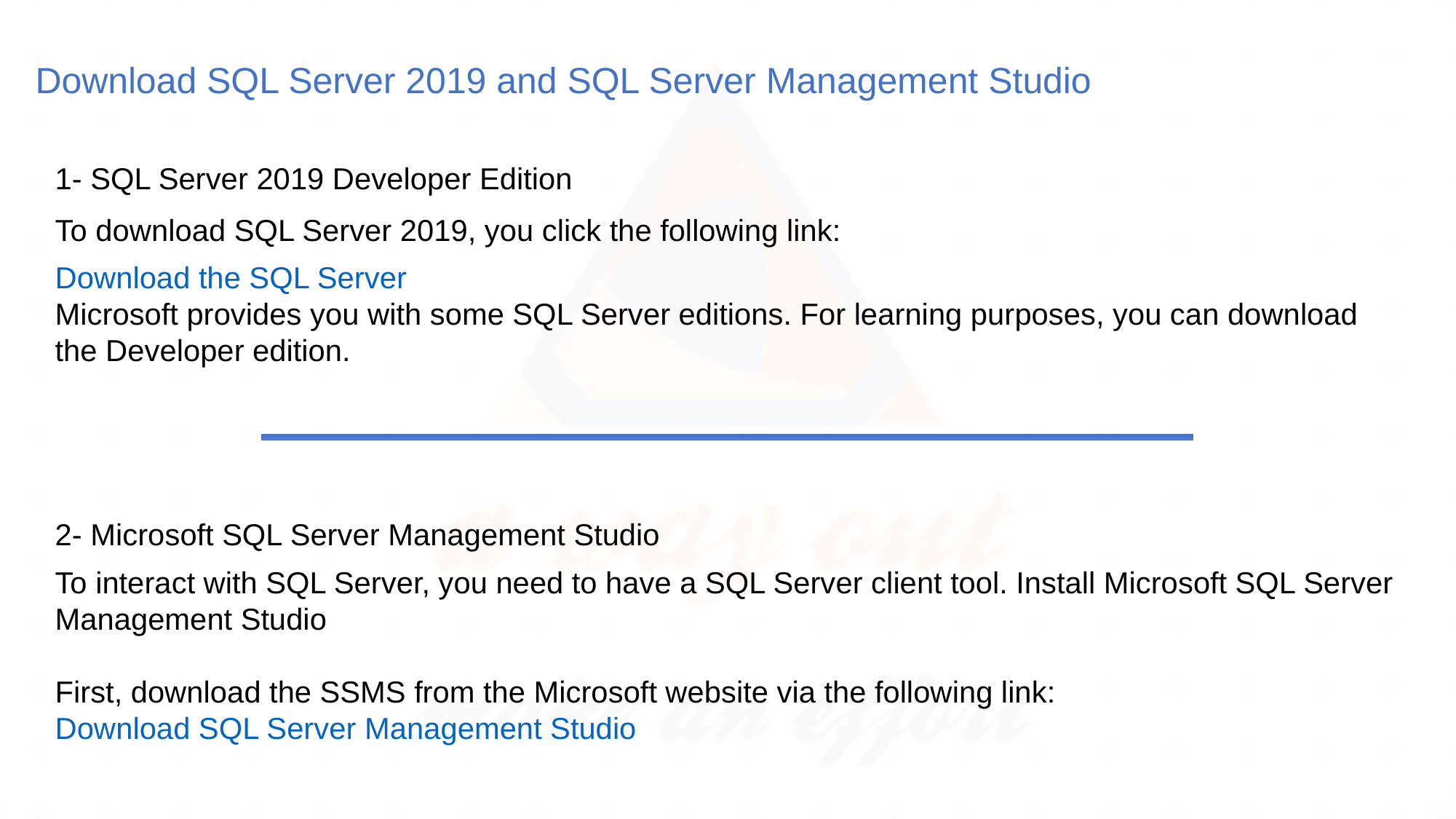

Download SQL Server 2019 and SQL Server Management Studio
1- SQL Server 2019 Developer Edition
To download SQL Server 2019, you click the following link:
Download the SQL Server
Microsoft provides you with some SQL Server editions. For learning purposes, you can download the Developer edition.

2- Microsoft SQL Server Management Studio
To interact with SQL Server, you need to have a SQL Server client tool. Install Microsoft SQL Server Management Studio

First, download the SSMS from the Microsoft website via the following link:
Download SQL Server Management Studio